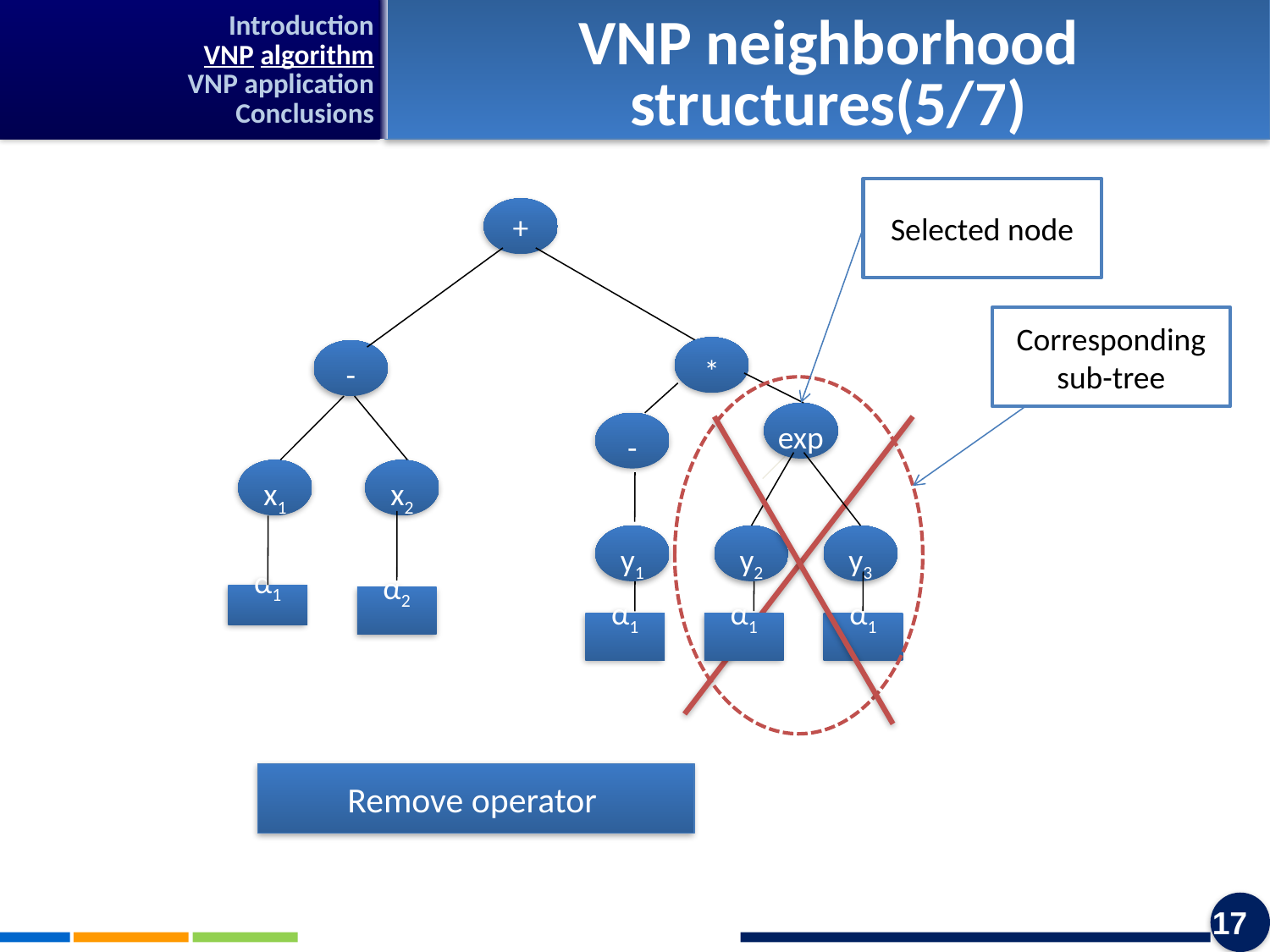

Introduction
VNP algorithm
VNP application
Conclusions
VNP neighborhood structures(5/7)

Selected node
+

Corresponding sub-tree
*
-

exp
-

x1
x2
y1
y2
y3
α1

α2

α1

α1

α1

Remove operator
17

17